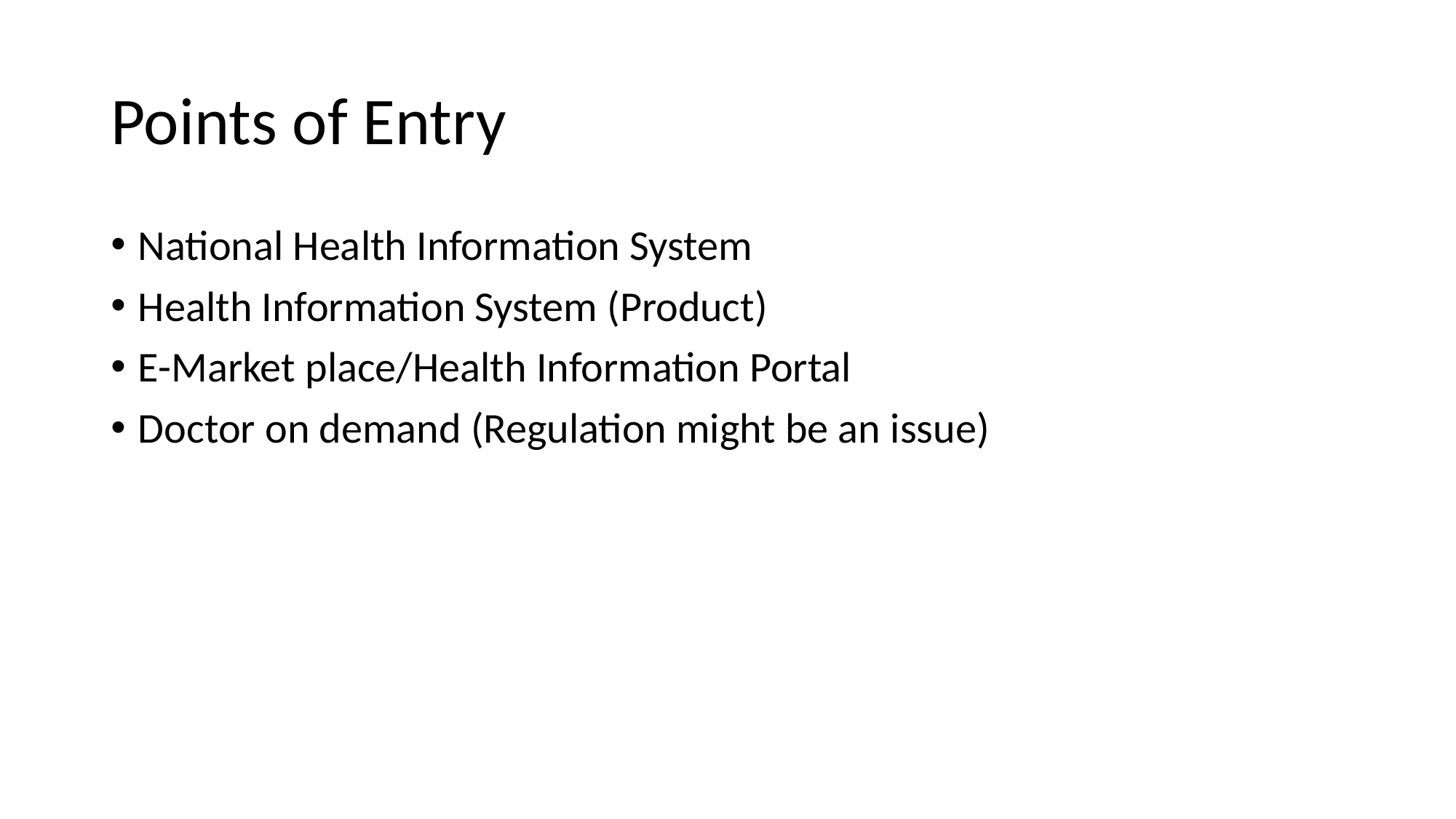

# Points of Entry
National Health Information System
Health Information System (Product)
E-Market place/Health Information Portal
Doctor on demand (Regulation might be an issue)